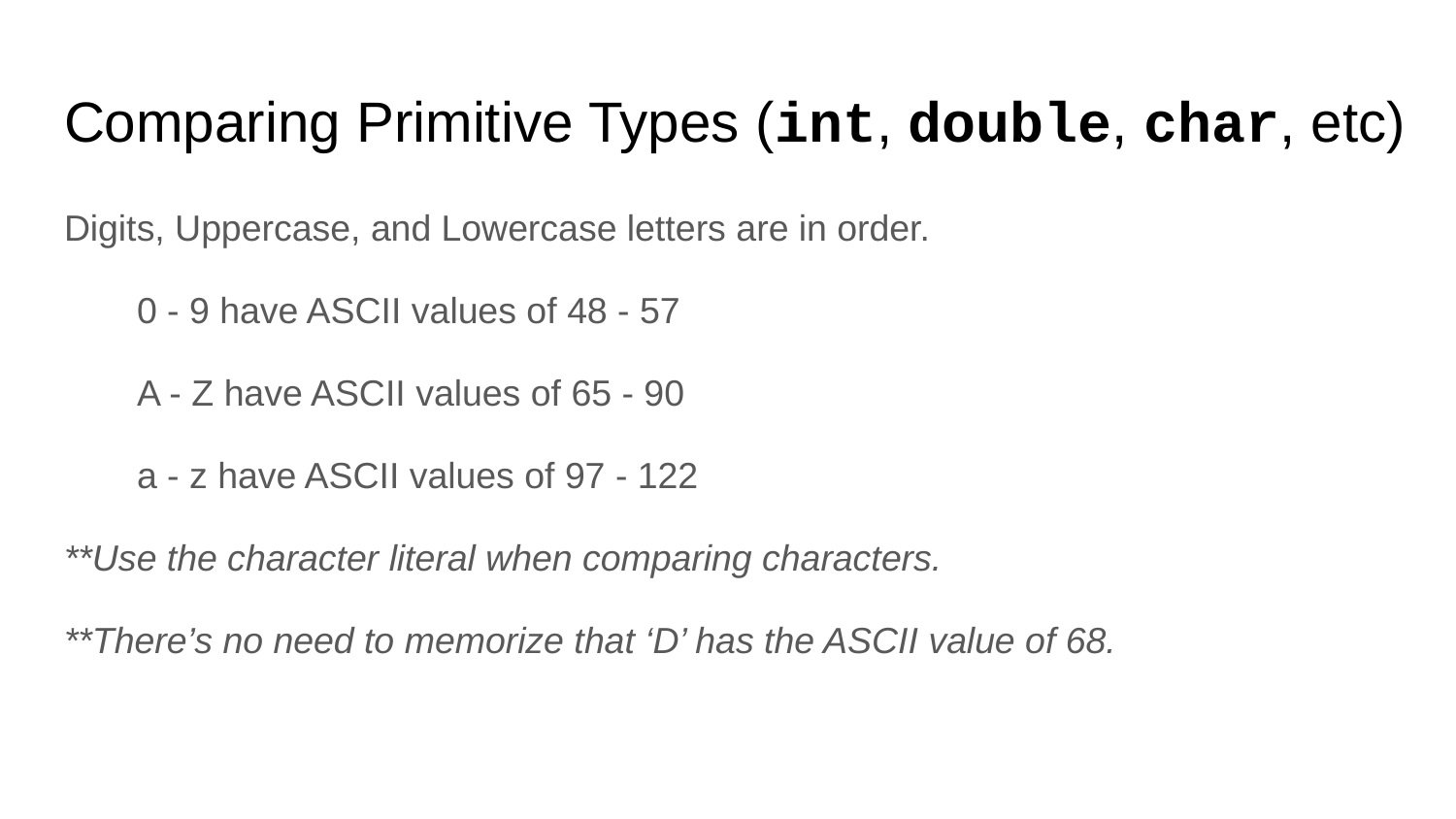

# Comparing Primitive Types (int, double, char, etc)

Digits, Uppercase, and Lowercase letters are in order.
0 - 9 have ASCII values of 48 - 57
A - Z have ASCII values of 65 - 90
a - z have ASCII values of 97 - 122
**Use the character literal when comparing characters.
**There’s no need to memorize that ‘D’ has the ASCII value of 68.